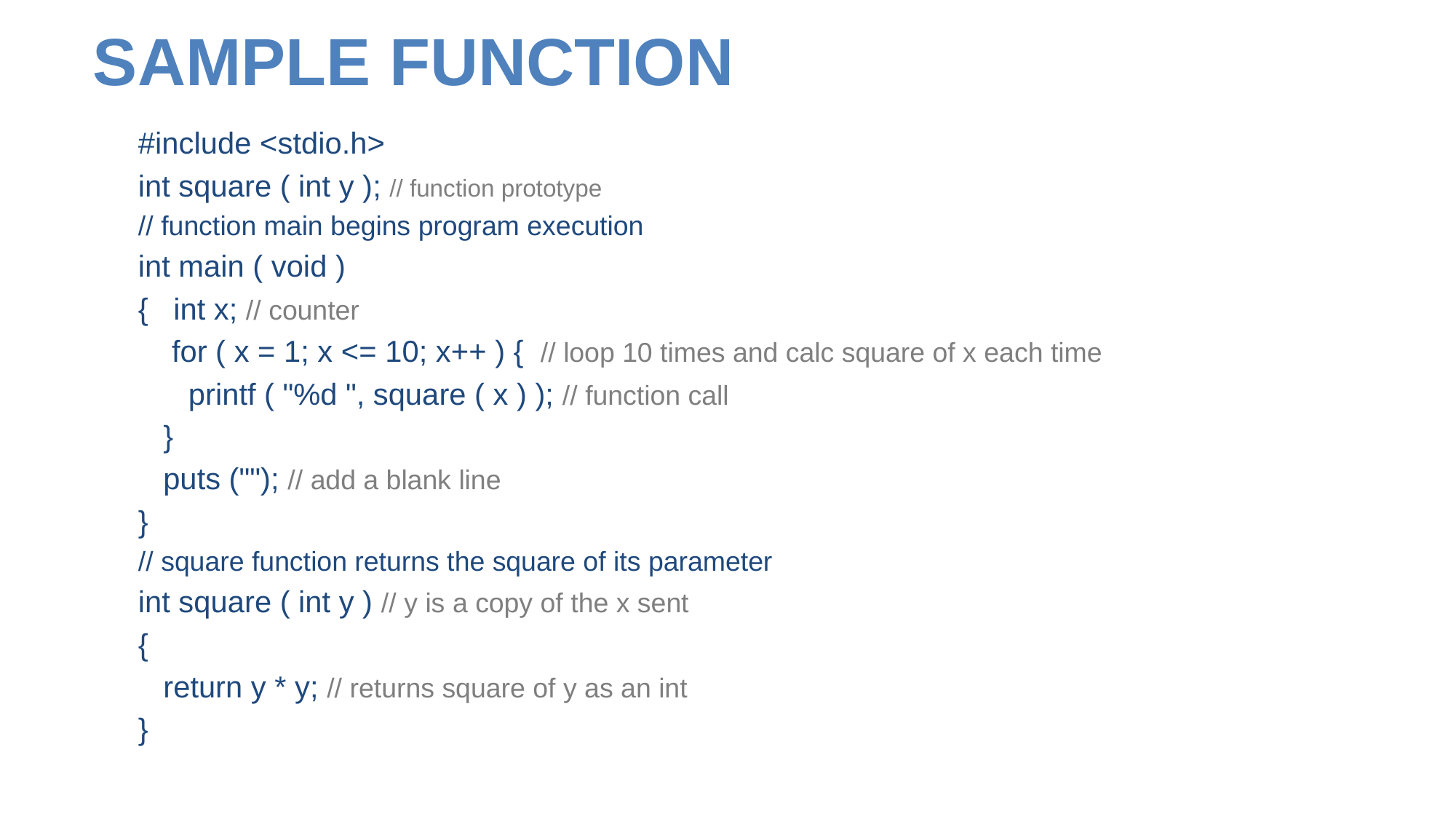

# SAMPLE FUNCTION
#include <stdio.h>
int square ( int y ); // function prototype
// function main begins program execution
int main ( void )
{   int x; // counter
    for ( x = 1; x <= 10; x++ ) {  // loop 10 times and calc square of x each time
      printf ( "%d ", square ( x ) ); // function call
   }
   puts (""); // add a blank line
}
// square function returns the square of its parameter
int square ( int y ) // y is a copy of the x sent
{
   return y * y; // returns square of y as an int
}